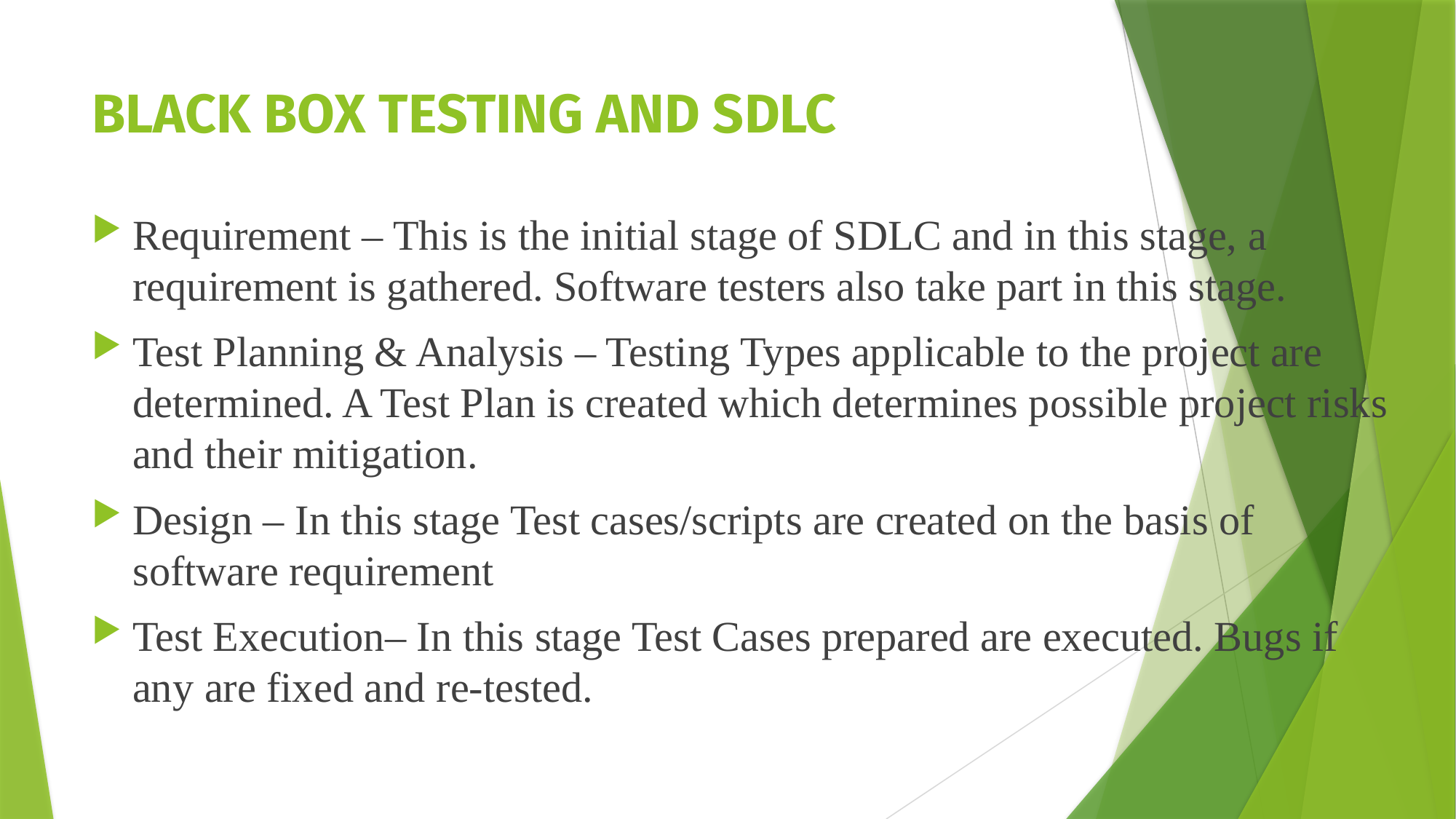

# BLACK BOX TESTING AND SDLC
Requirement – This is the initial stage of SDLC and in this stage, a requirement is gathered. Software testers also take part in this stage.
Test Planning & Analysis – Testing Types applicable to the project are determined. A Test Plan is created which determines possible project risks and their mitigation.
Design – In this stage Test cases/scripts are created on the basis of software requirement
Test Execution– In this stage Test Cases prepared are executed. Bugs if any are fixed and re-tested.